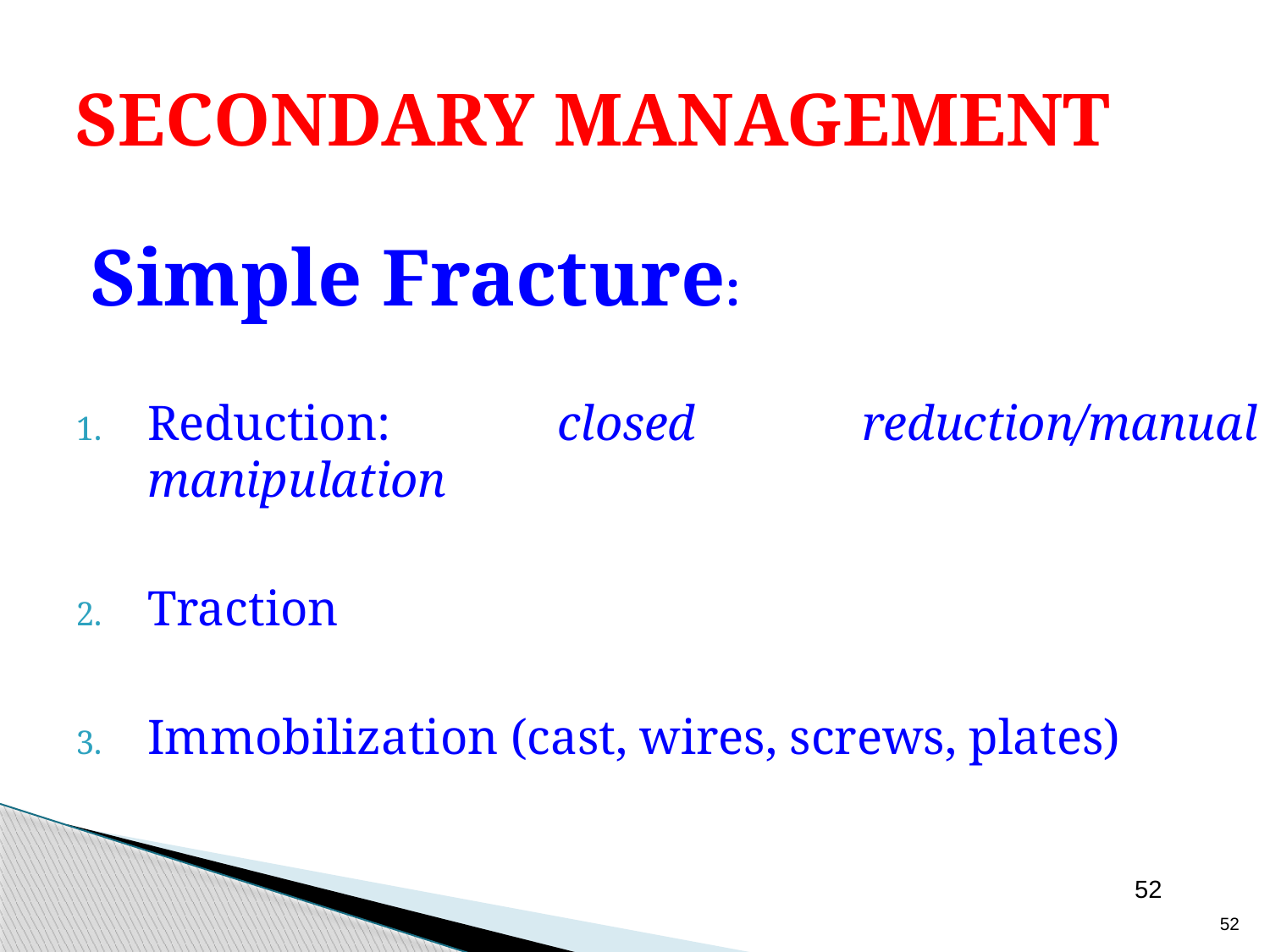

# SECONDARY MANAGEMENT
Simple Fracture:

Reduction: closed reduction/manual manipulation

Traction

Immobilization (cast, wires, screws, plates)

52
52